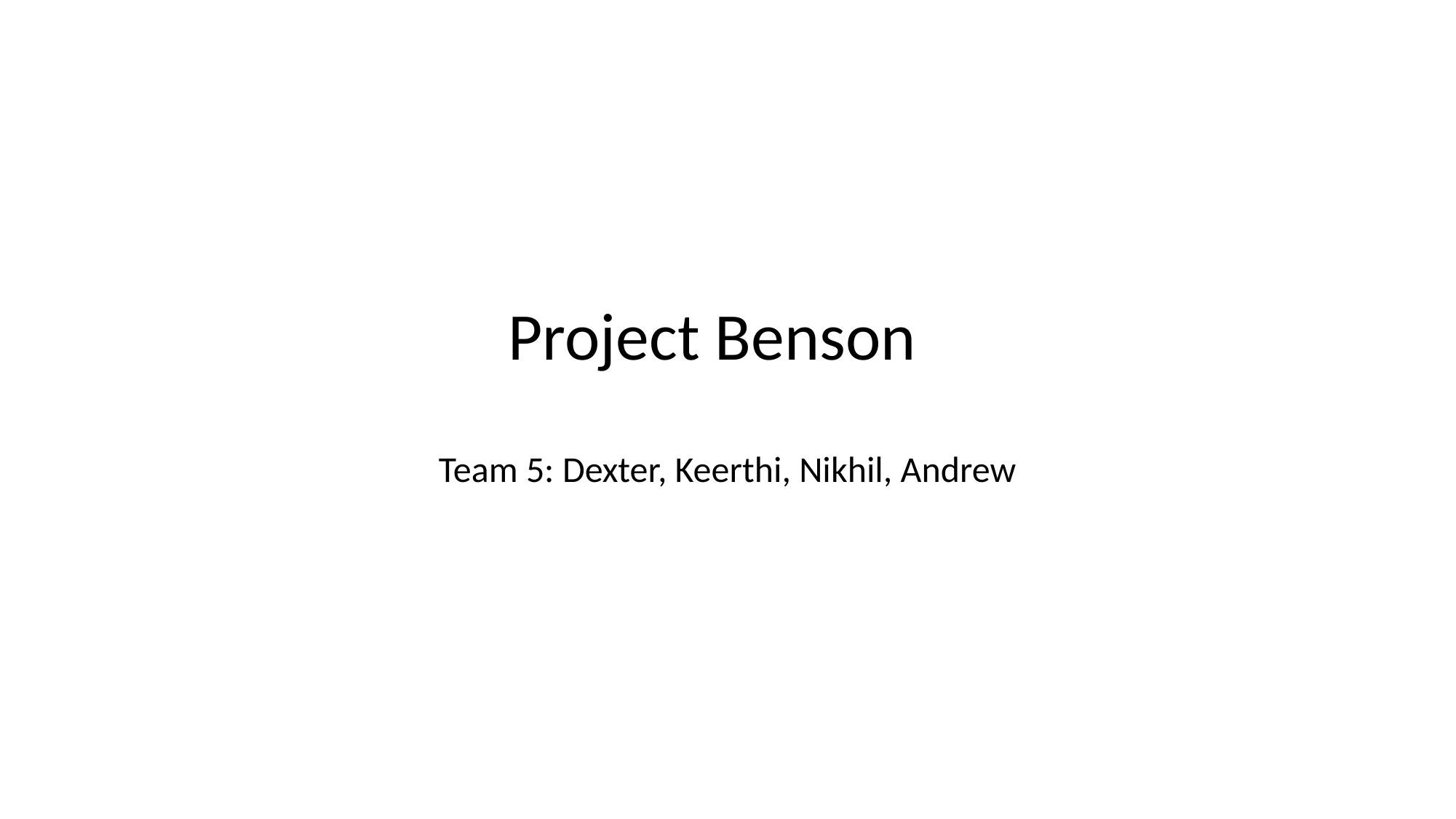

Project Benson

Team 5: Dexter, Keerthi, Nikhil, Andrew
1